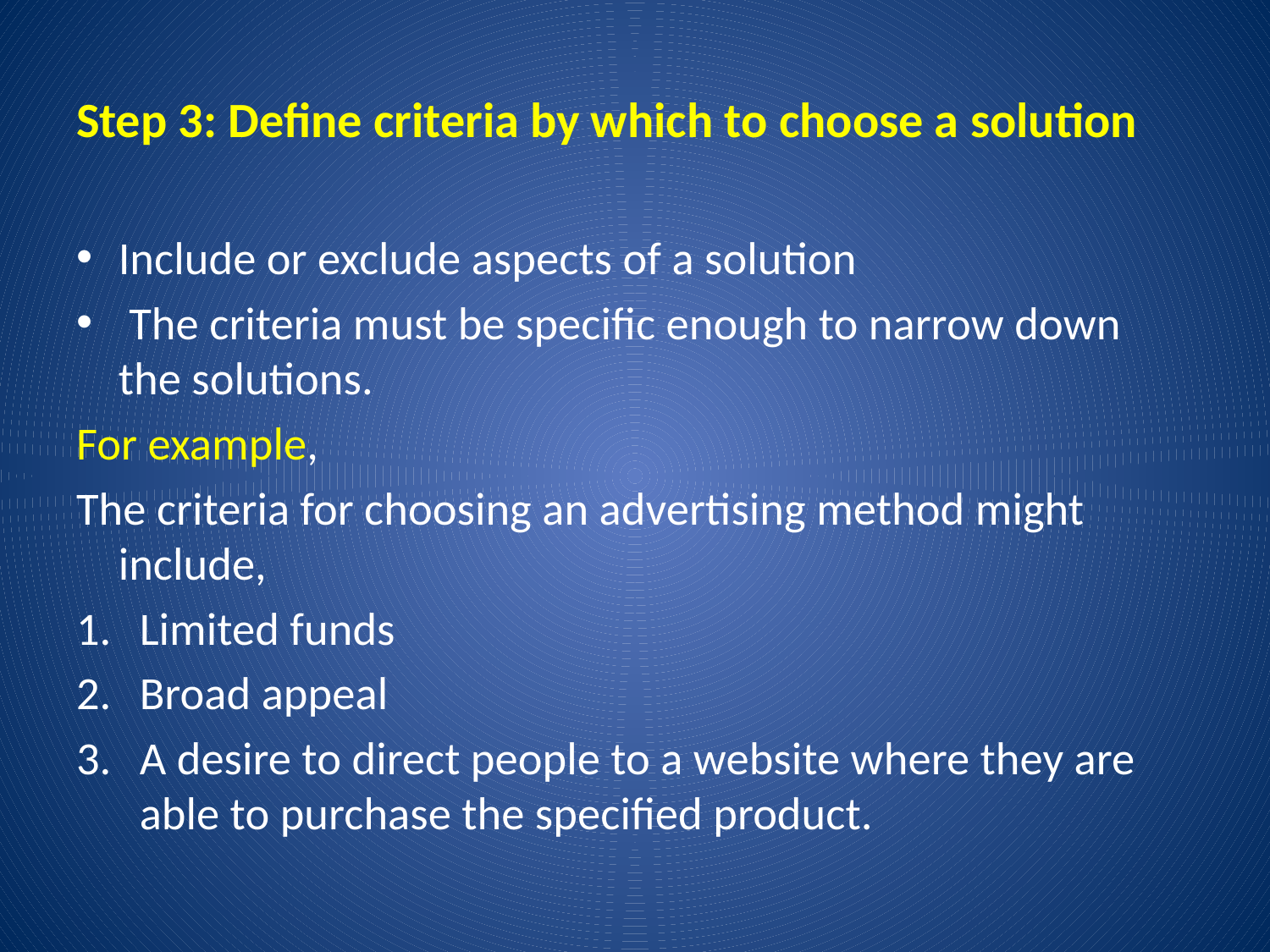

# Step 3: Define criteria by which to choose a solution
Include or exclude aspects of a solution
 The criteria must be specific enough to narrow down the solutions.
For example,
The criteria for choosing an advertising method might include,
Limited funds
Broad appeal
A desire to direct people to a website where they are able to purchase the specified product.